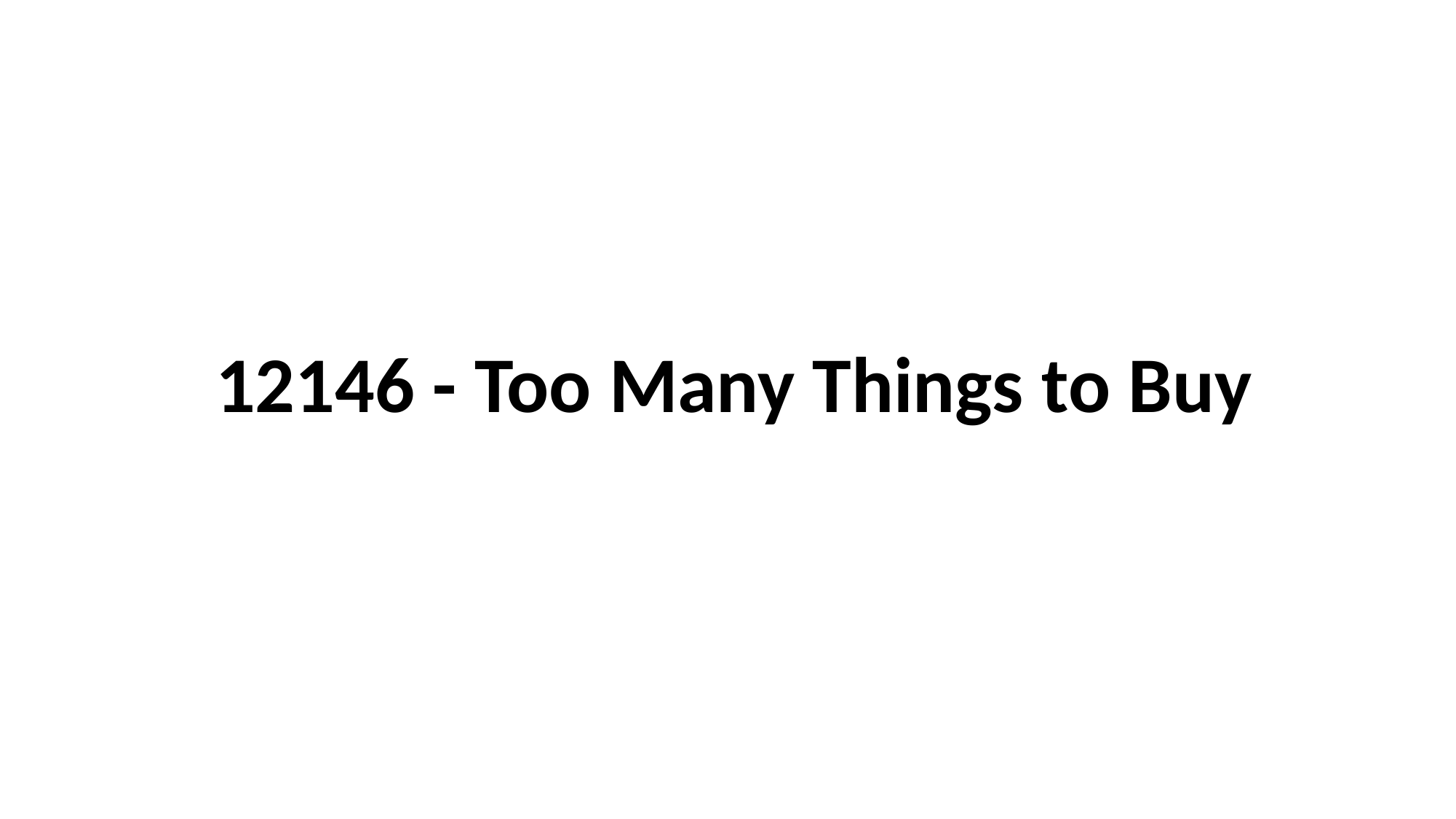

# 12146 - Too Many Things to Buy